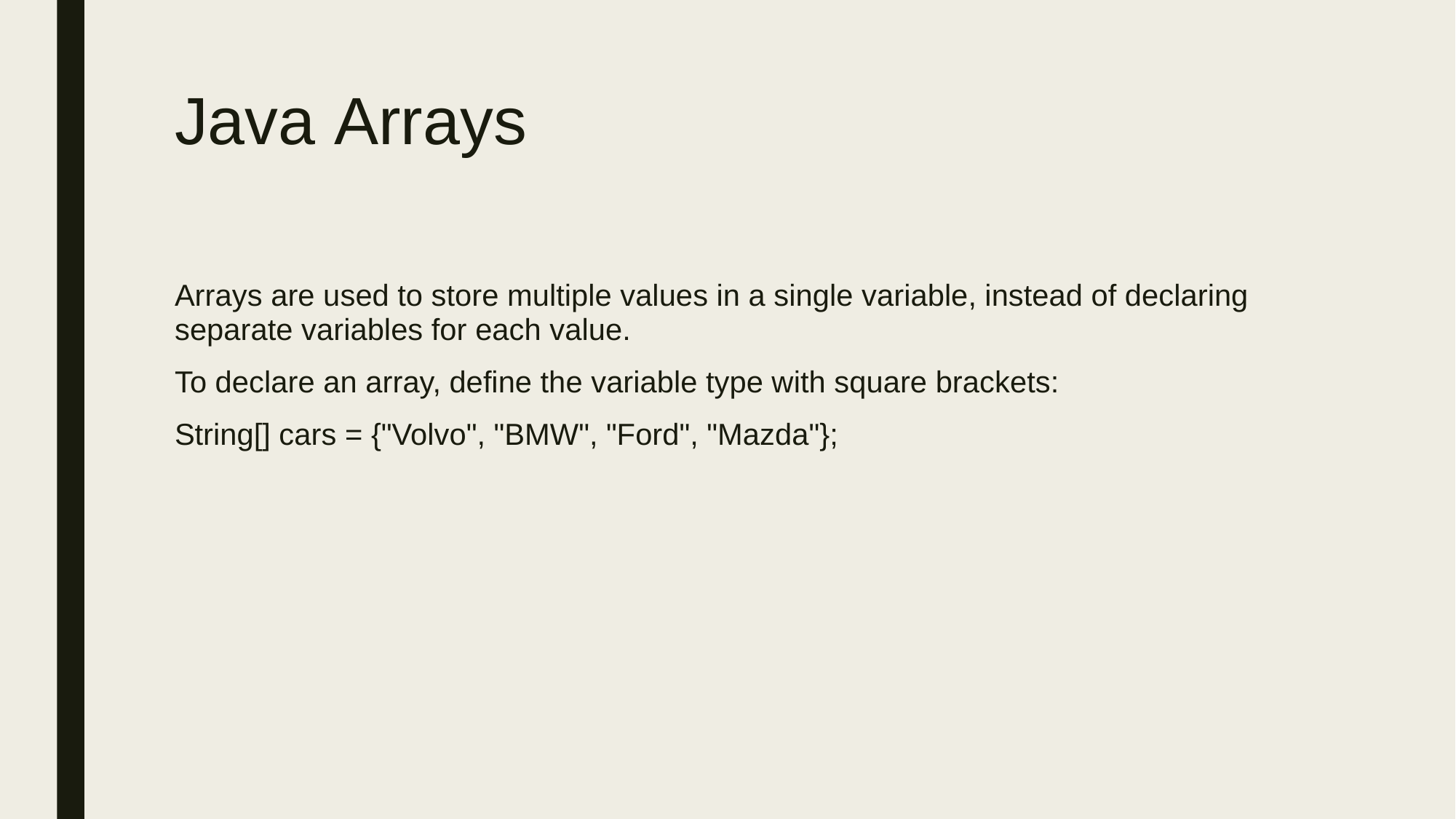

# Java Arrays
Arrays are used to store multiple values in a single variable, instead of declaring separate variables for each value.
To declare an array, define the variable type with square brackets:
String[] cars = {"Volvo", "BMW", "Ford", "Mazda"};